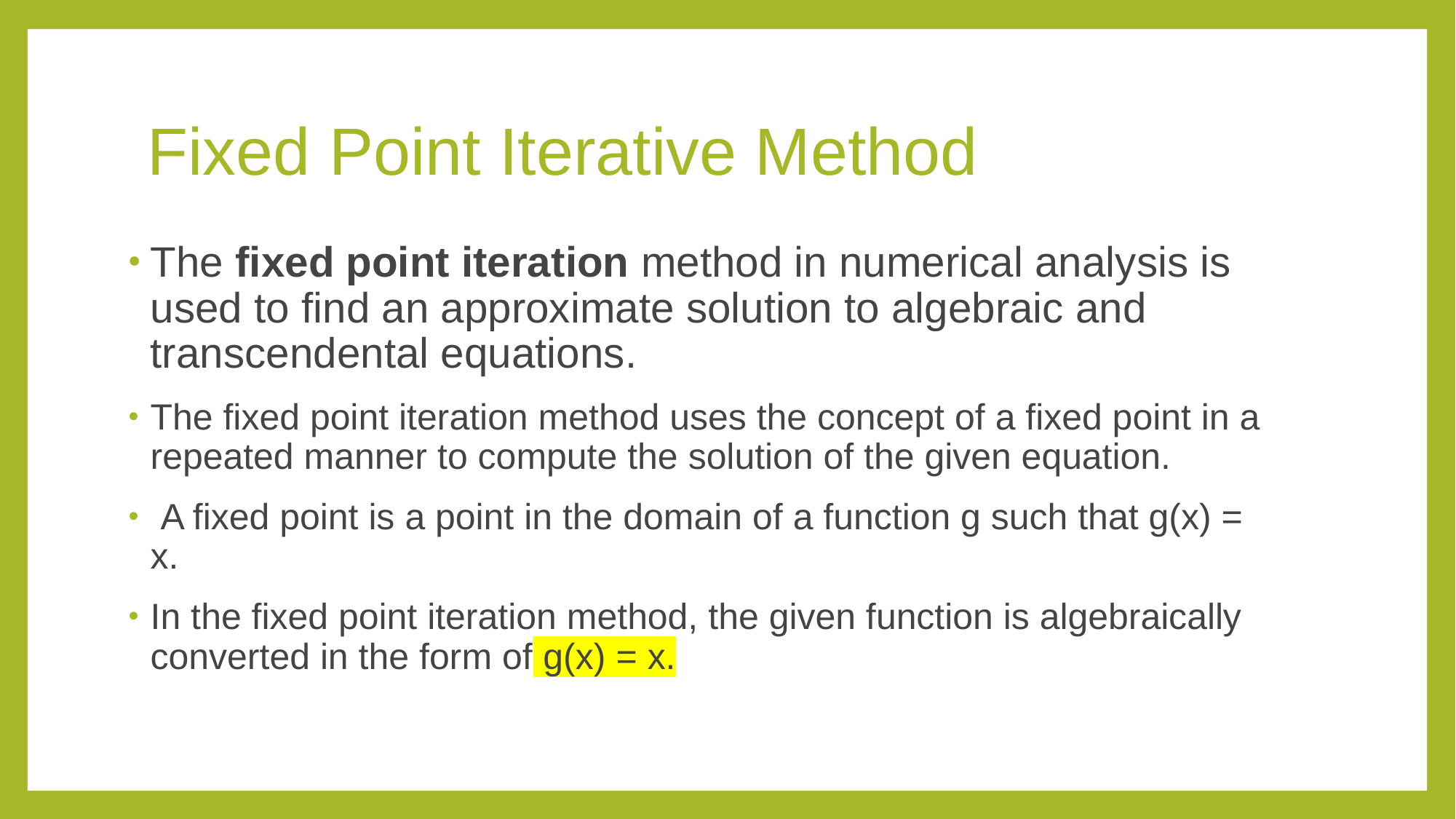

# Fixed Point Iterative Method
The fixed point iteration method in numerical analysis is used to find an approximate solution to algebraic and transcendental equations.
The fixed point iteration method uses the concept of a fixed point in a repeated manner to compute the solution of the given equation.
 A fixed point is a point in the domain of a function g such that g(x) = x.
In the fixed point iteration method, the given function is algebraically converted in the form of g(x) = x.